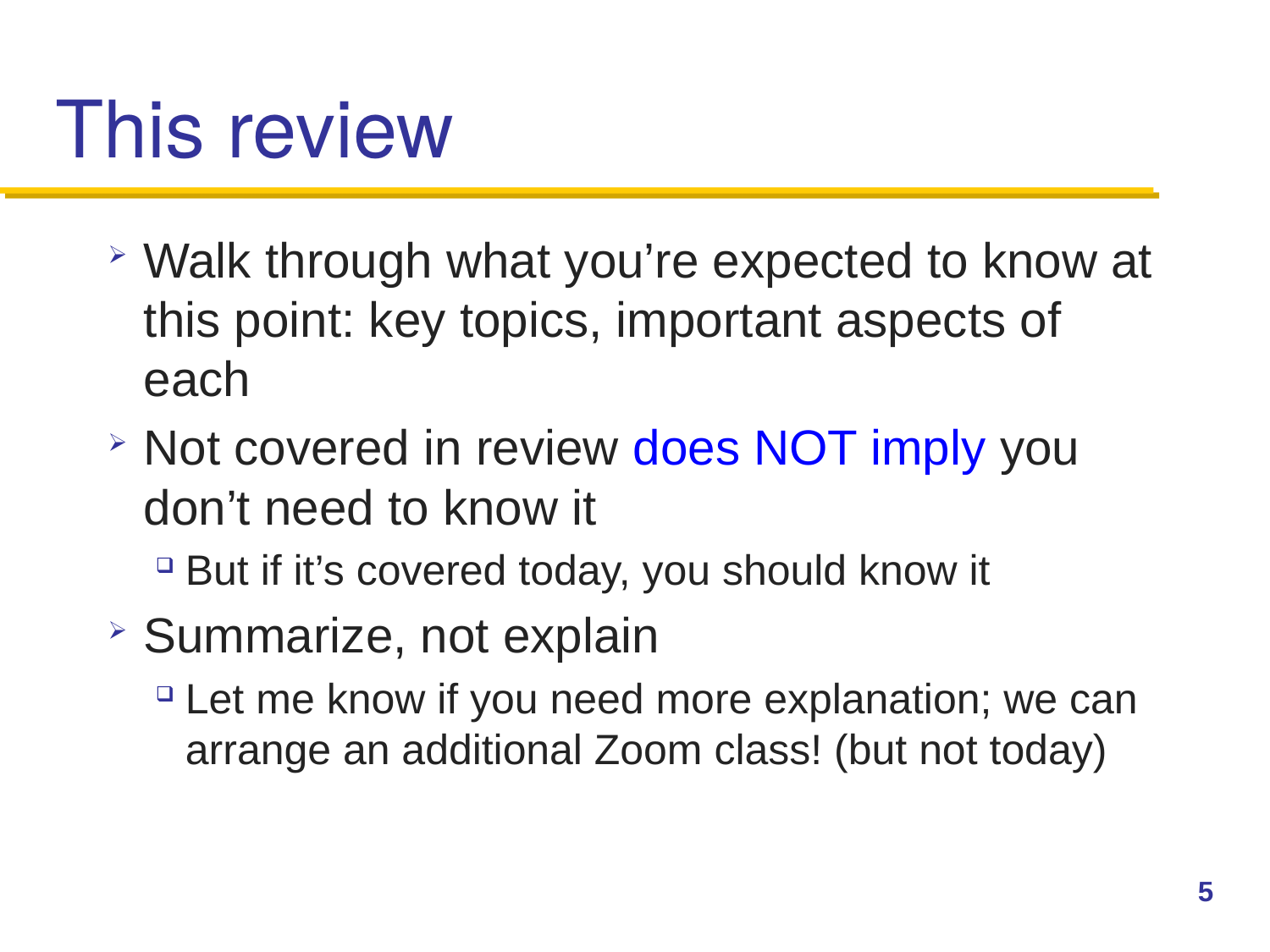

# This review
Walk through what you’re expected to know at this point: key topics, important aspects of each
Not covered in review does NOT imply you don’t need to know it
But if it’s covered today, you should know it
Summarize, not explain
Let me know if you need more explanation; we can arrange an additional Zoom class! (but not today)

5